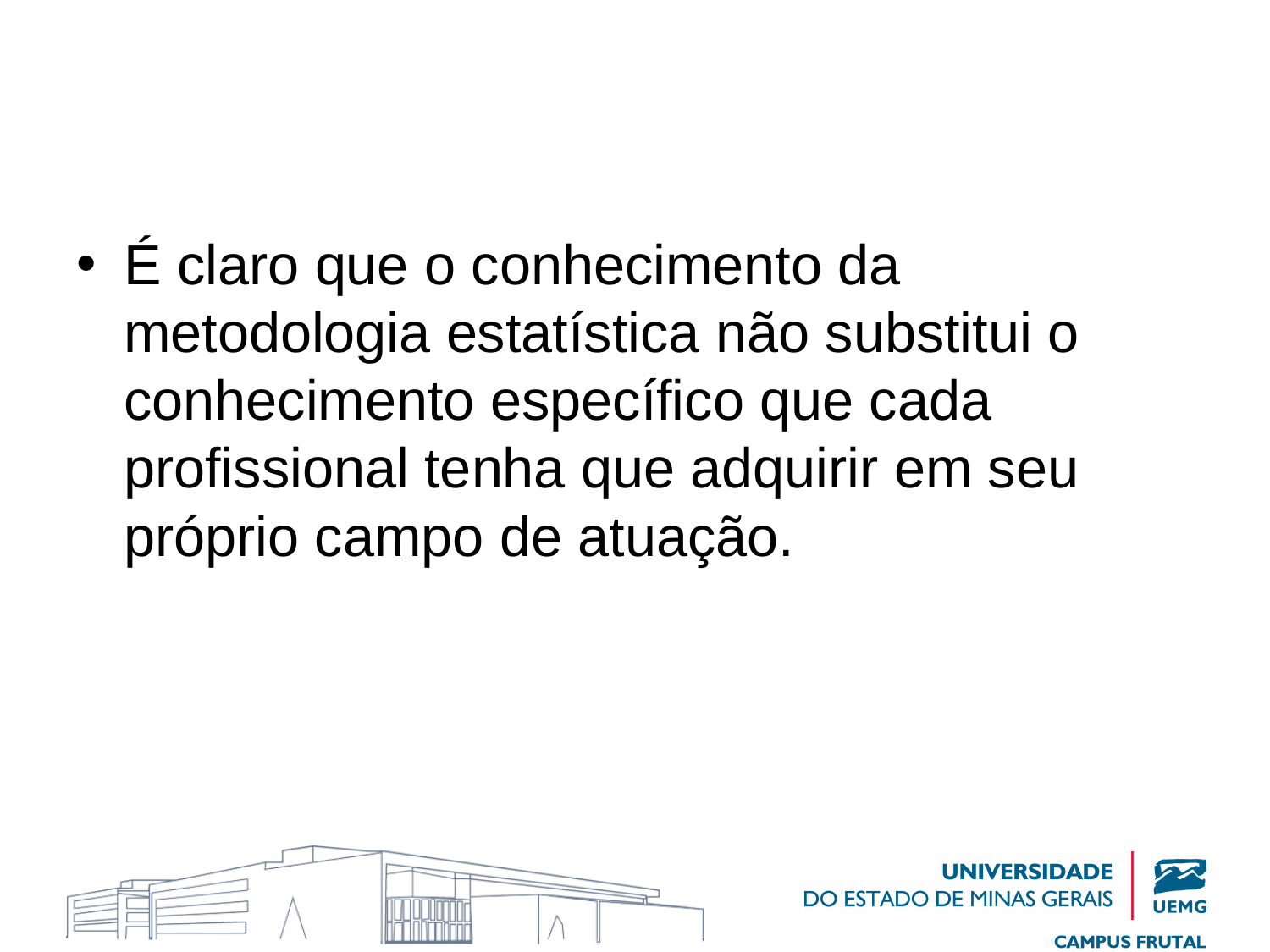

#
É claro que o conhecimento da metodologia estatística não substitui o conhecimento específico que cada profissional tenha que adquirir em seu próprio campo de atuação.